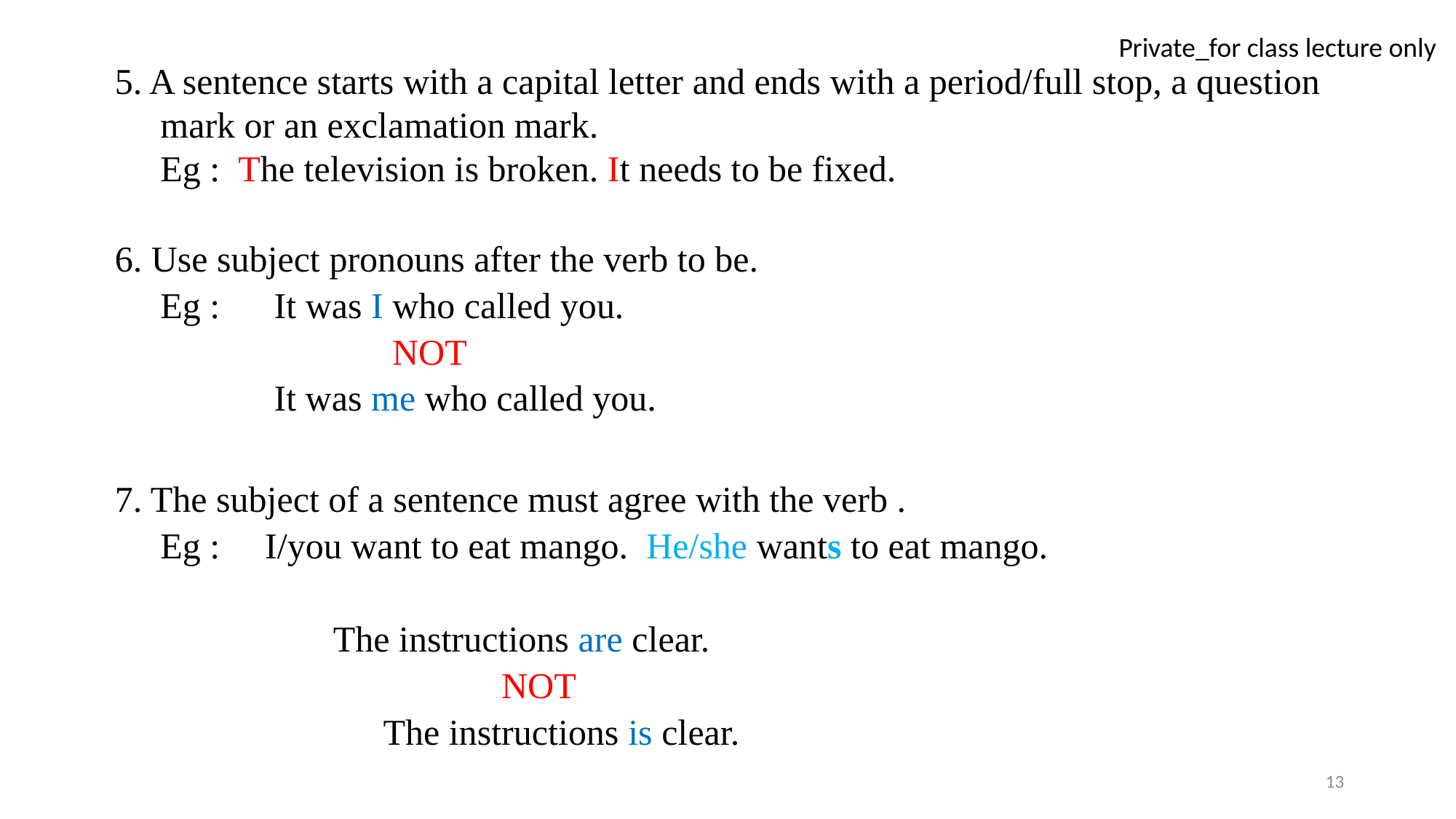

5. A sentence starts with a capital letter and ends with a period/full stop, a question
     mark or an exclamation mark.
     Eg :  The television is broken. It needs to be fixed.

6. Use subject pronouns after the verb to be.
     Eg :	 It was I who called you.
		     	  NOT
		 It was me who called you.

7. The subject of a sentence must agree with the verb .
     Eg : 	I/you want to eat mango.  He/she wants to eat mango.

                        The instructions are clear.
				  NOT
			 The instructions is clear.

13